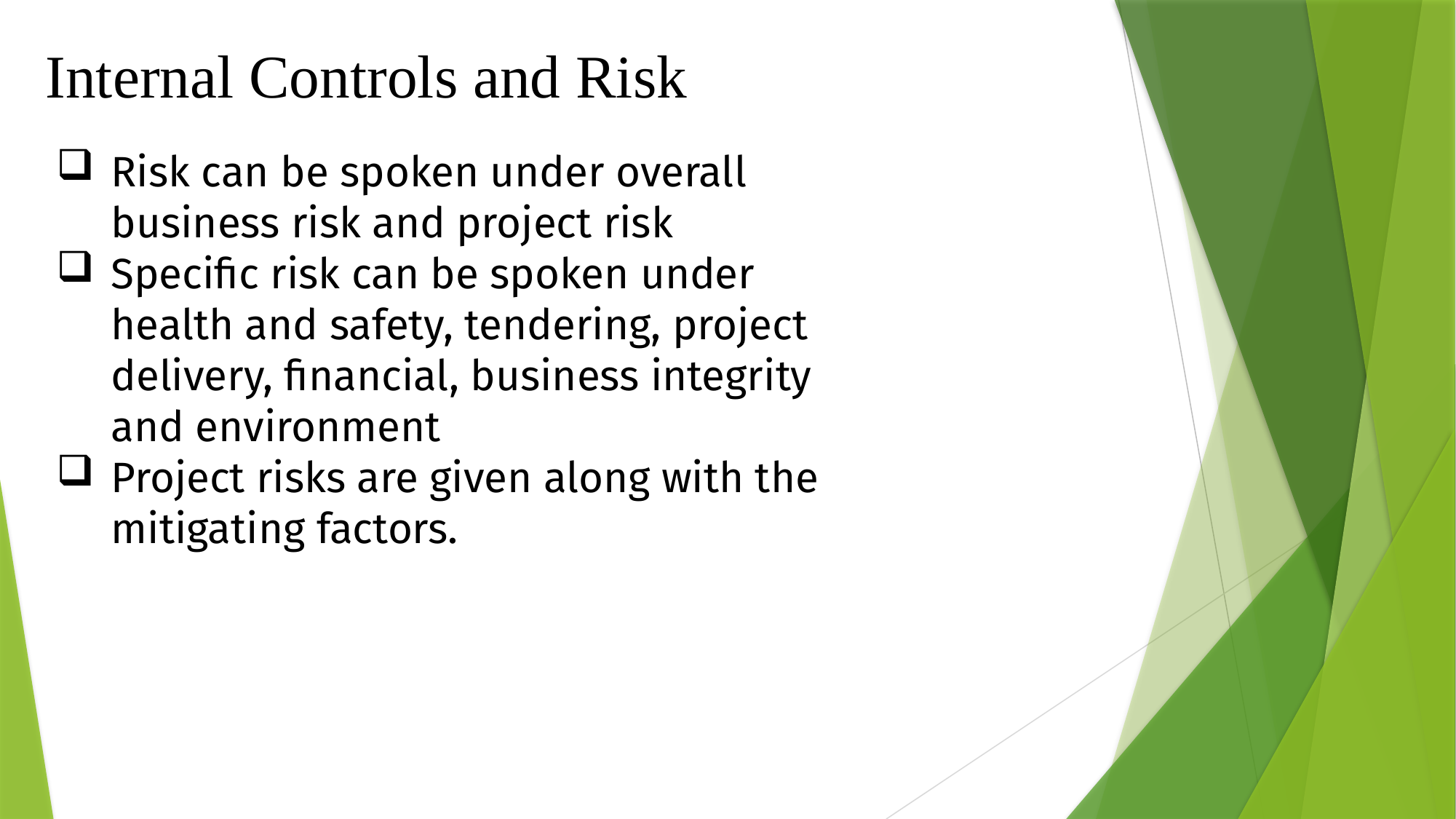

Internal Controls and Risk

Risk can be spoken under overall business risk and project risk
Specific risk can be spoken under health and safety, tendering, project delivery, financial, business integrity and environment
Project risks are given along with the mitigating factors.